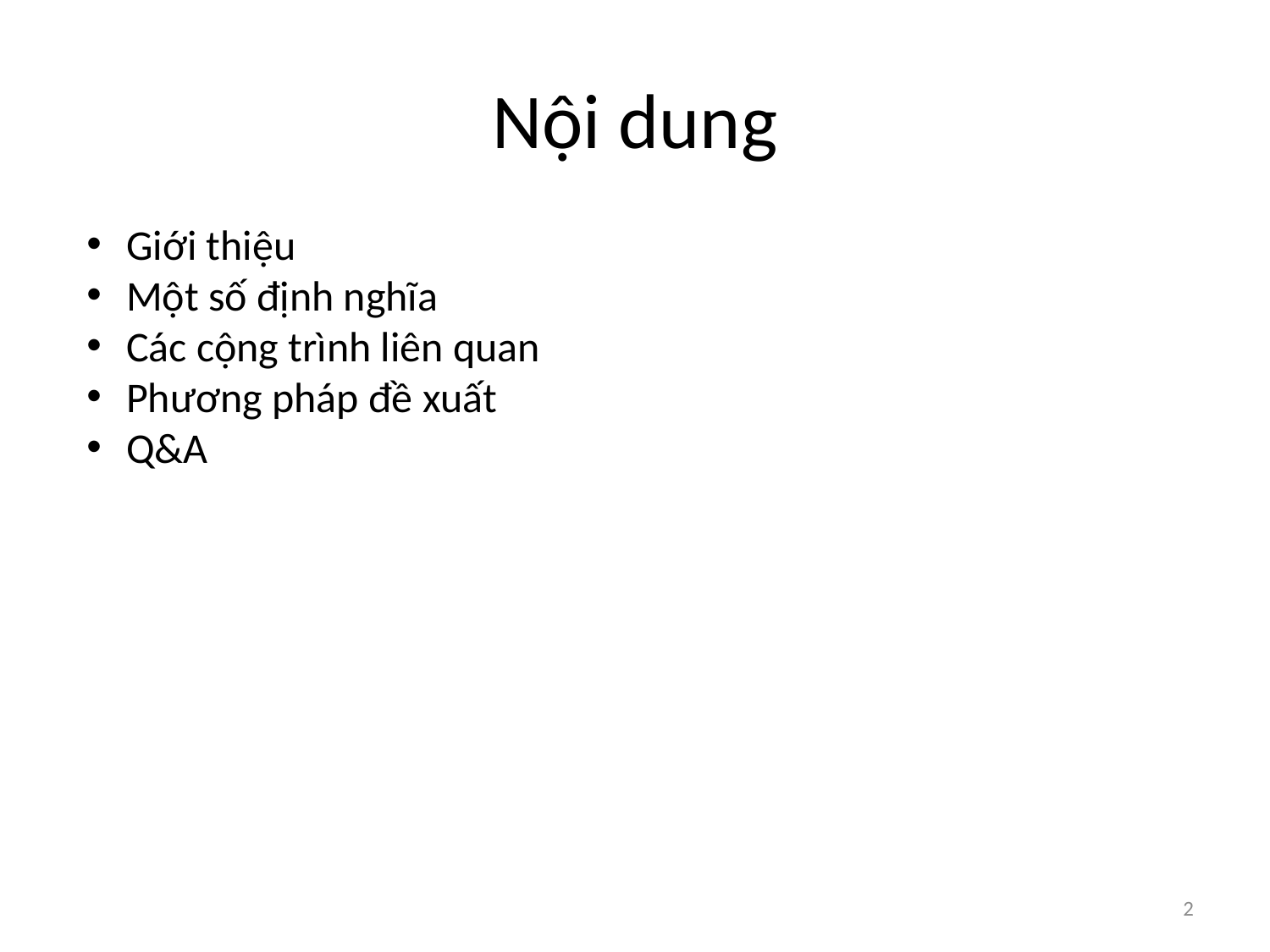

# Nội dung
Giới thiệu
Một số định nghĩa
Các cộng trình liên quan
Phương pháp đề xuất
Q&A
2